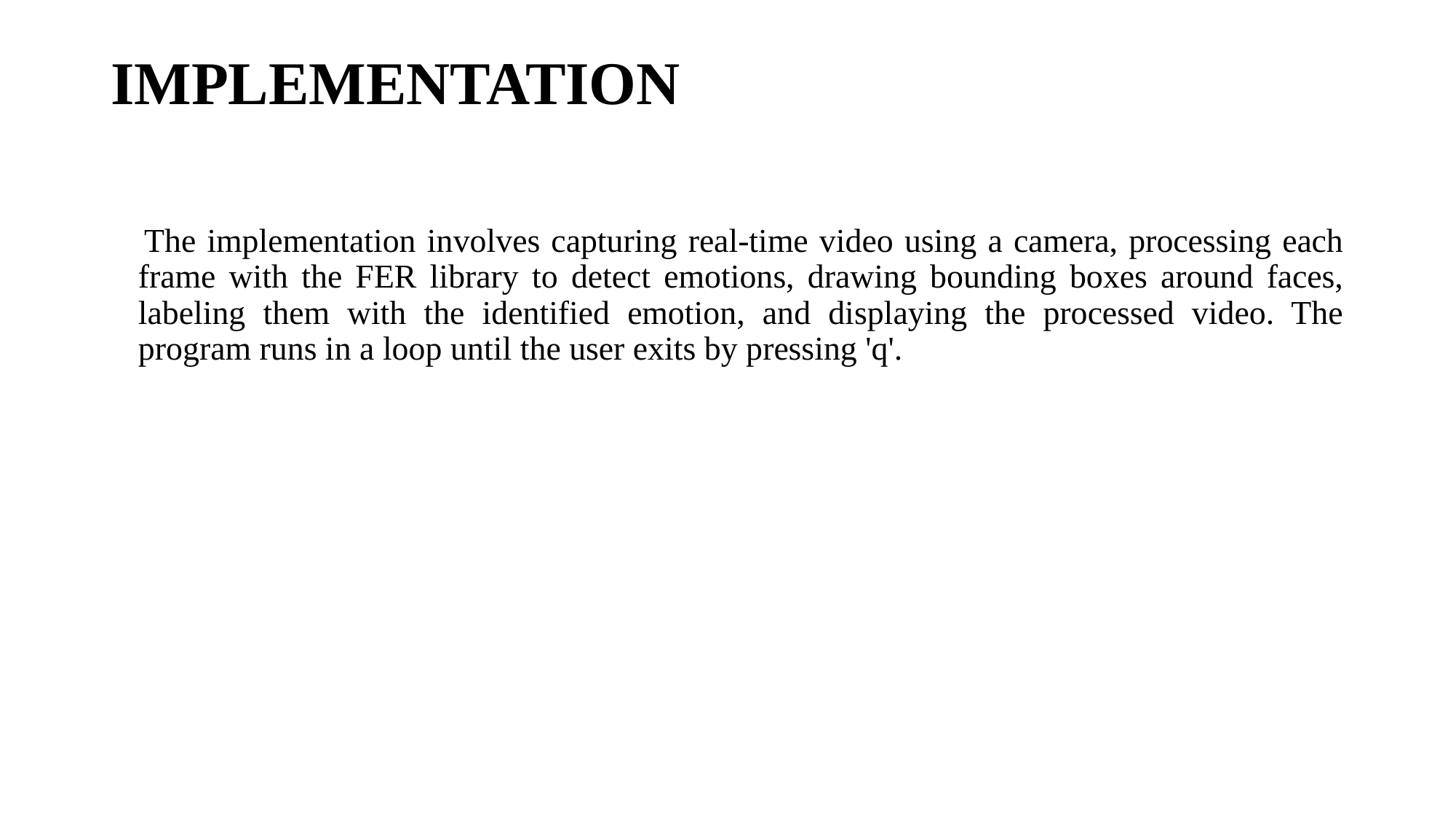

# IMPLEMENTATION
   The implementation involves capturing real-time video using a camera, processing each frame with the FER library to detect emotions, drawing bounding boxes around faces, labeling them with the identified emotion, and displaying the processed video. The program runs in a loop until the user exits by pressing 'q'.